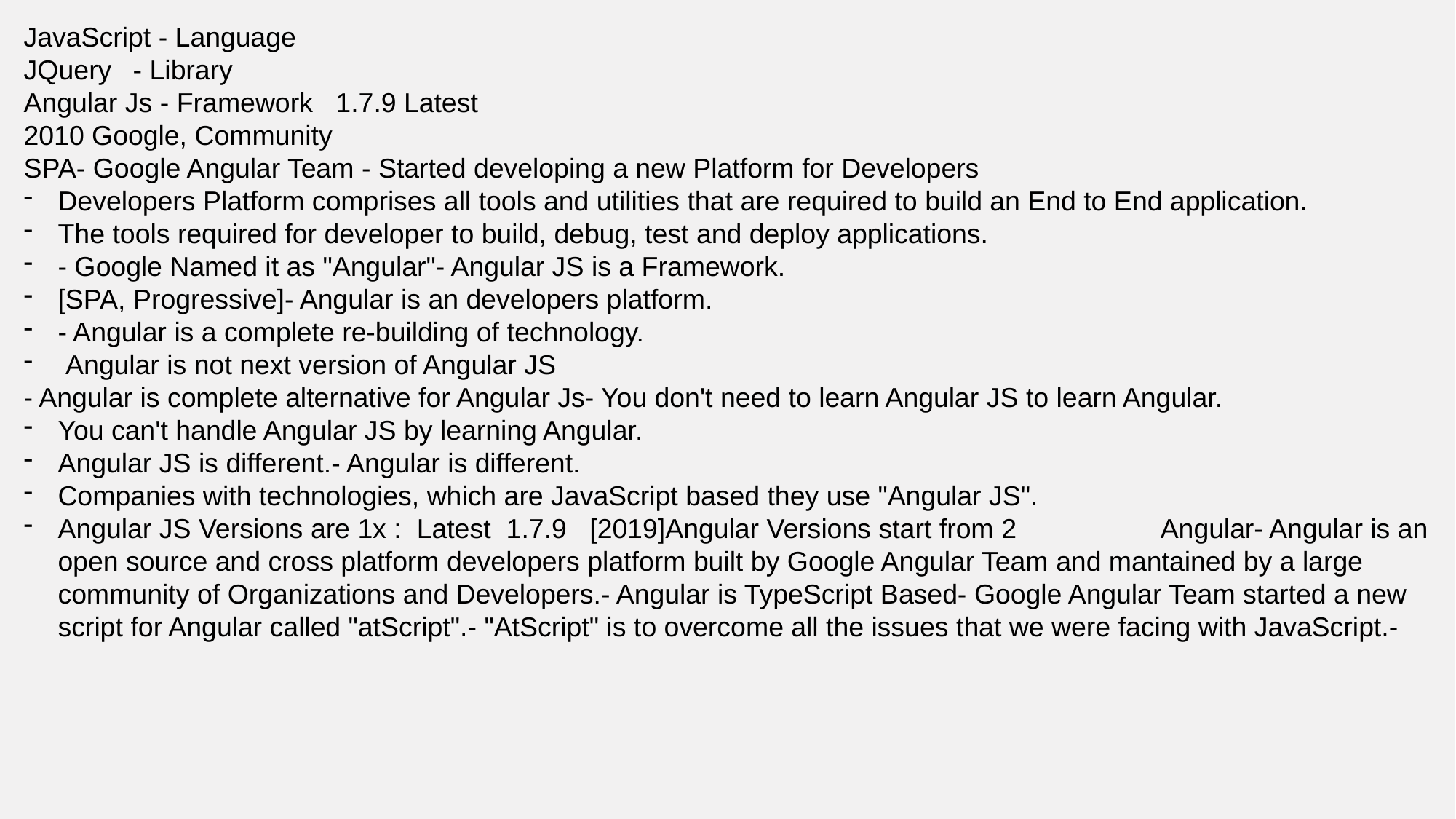

JavaScript - Language
JQuery	- Library
Angular Js - Framework   1.7.9 Latest
2010 Google, Community
SPA- Google Angular Team - Started developing a new Platform for Developers
Developers Platform comprises all tools and utilities that are required to build an End to End application.
The tools required for developer to build, debug, test and deploy applications.
- Google Named it as "Angular"- Angular JS is a Framework.
[SPA, Progressive]- Angular is an developers platform.
- Angular is a complete re-building of technology.
 Angular is not next version of Angular JS
- Angular is complete alternative for Angular Js- You don't need to learn Angular JS to learn Angular.
You can't handle Angular JS by learning Angular.
Angular JS is different.- Angular is different.
Companies with technologies, which are JavaScript based they use "Angular JS".
Angular JS Versions are 1x :  Latest  1.7.9   [2019]Angular Versions start from 2	                Angular- Angular is an open source and cross platform developers platform built by Google Angular Team and mantained by a large community of Organizations and Developers.- Angular is TypeScript Based- Google Angular Team started a new script for Angular called "atScript".- "AtScript" is to overcome all the issues that we were facing with JavaScript.-